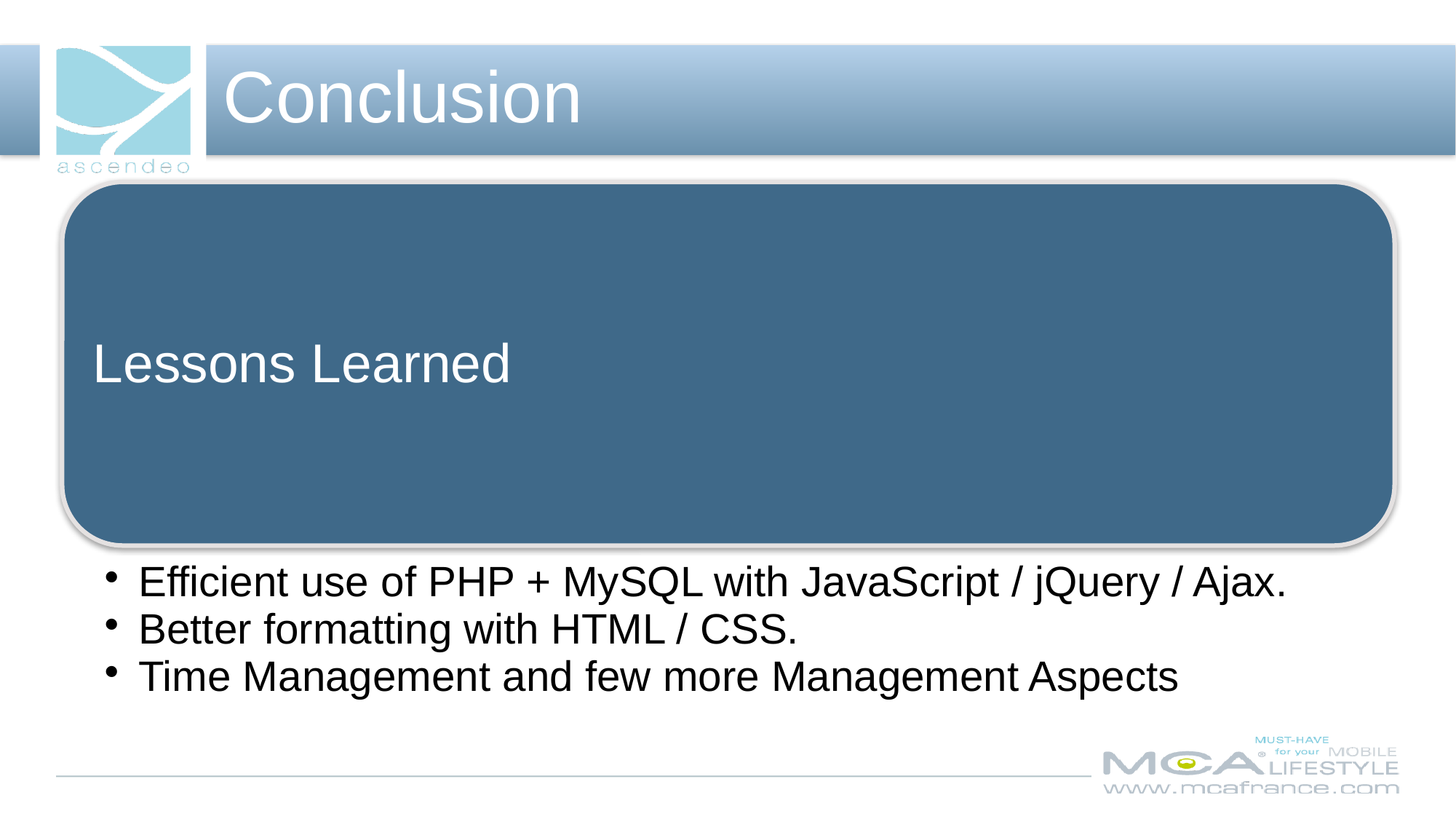

Conclusion

Lessons Learned
Efficient use of PHP + MySQL with JavaScript / jQuery / Ajax.
Better formatting with HTML / CSS.
Time Management and few more Management Aspects